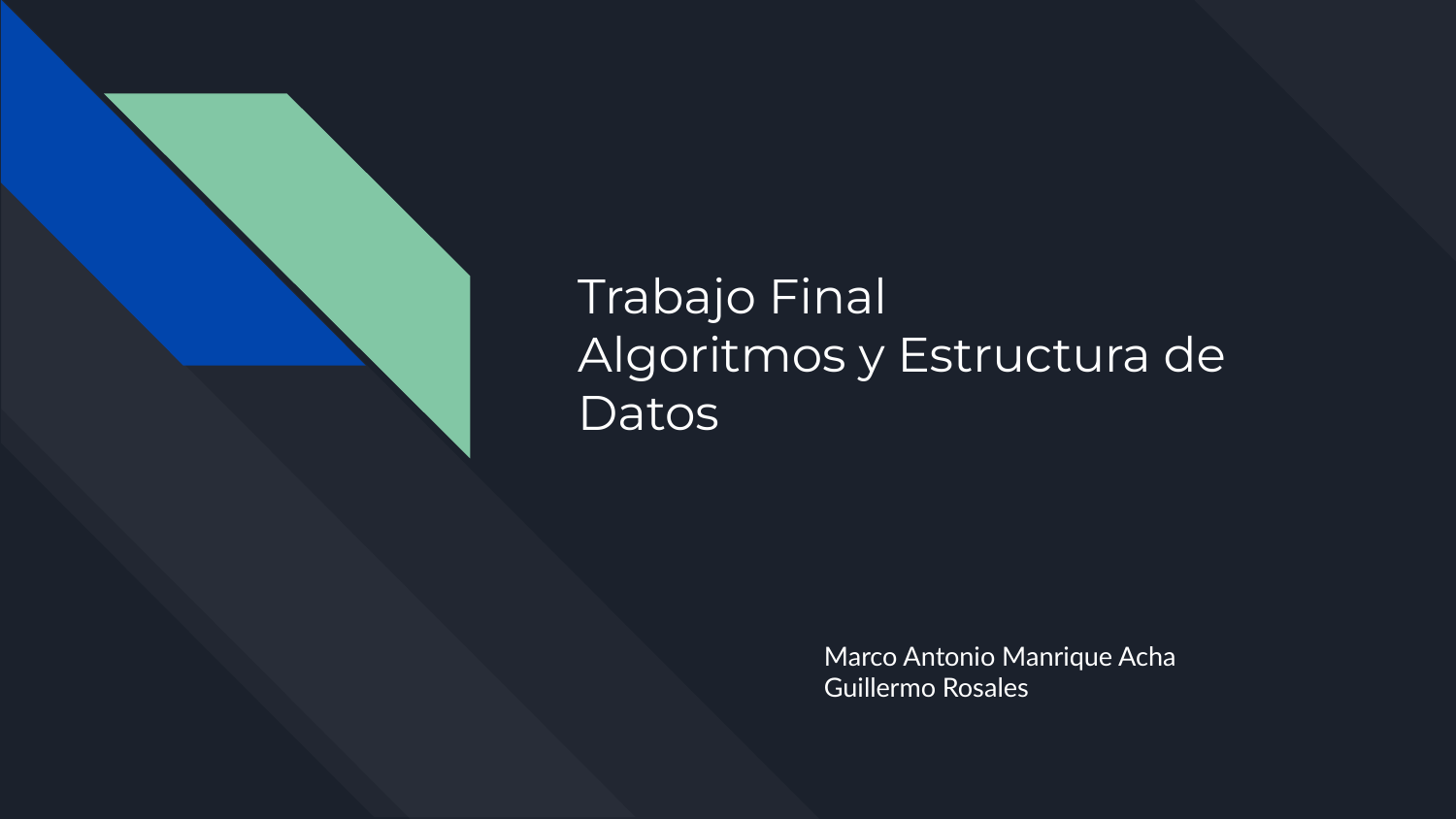

# Trabajo Final
Algoritmos y Estructura de Datos
Marco Antonio Manrique Acha
Guillermo Rosales